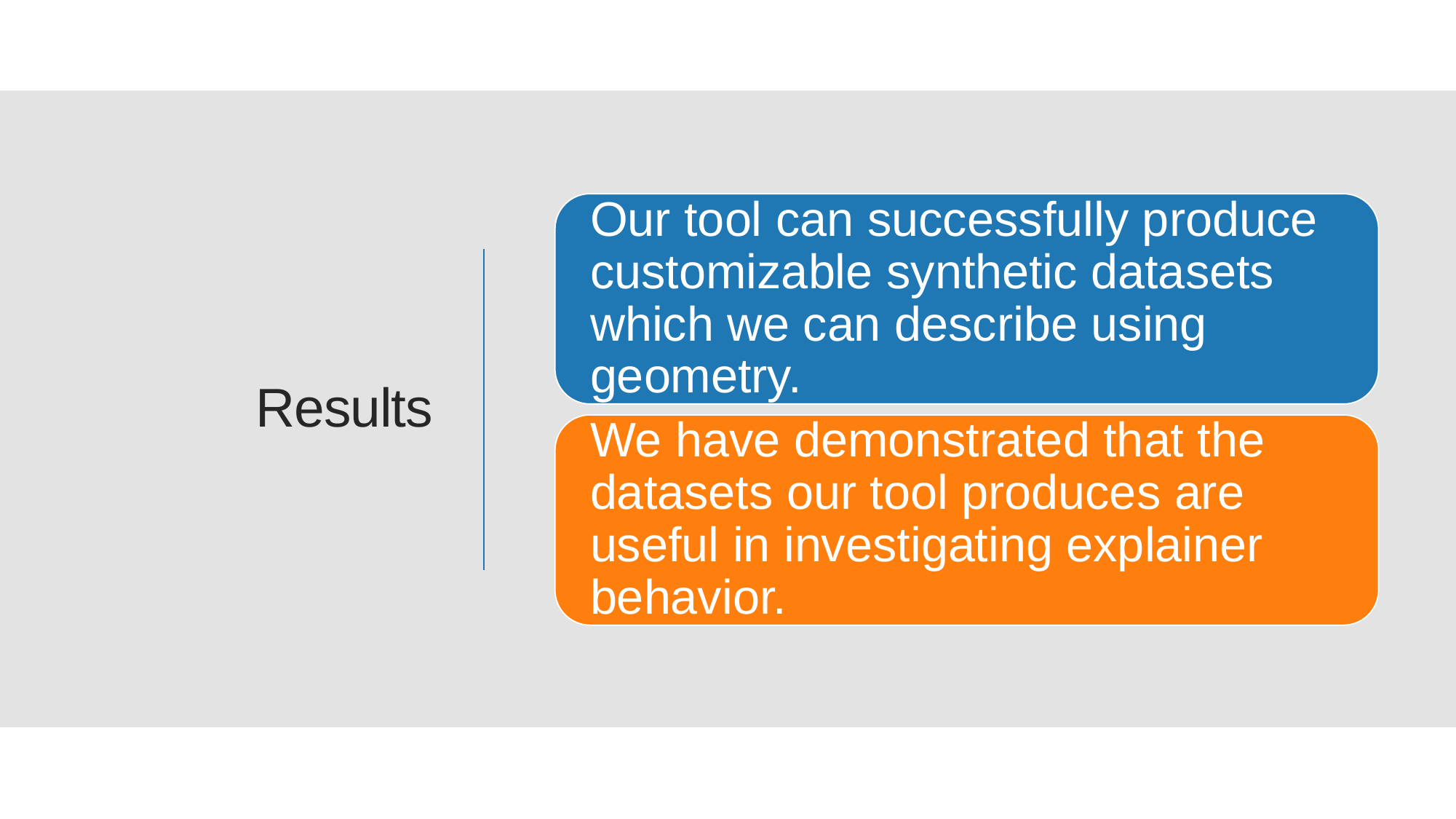

# Results
Our tool can successfully produce customizable synthetic datasets which we can describe using geometry.
We have demonstrated that the datasets our tool produces are useful in investigating explainer behavior.